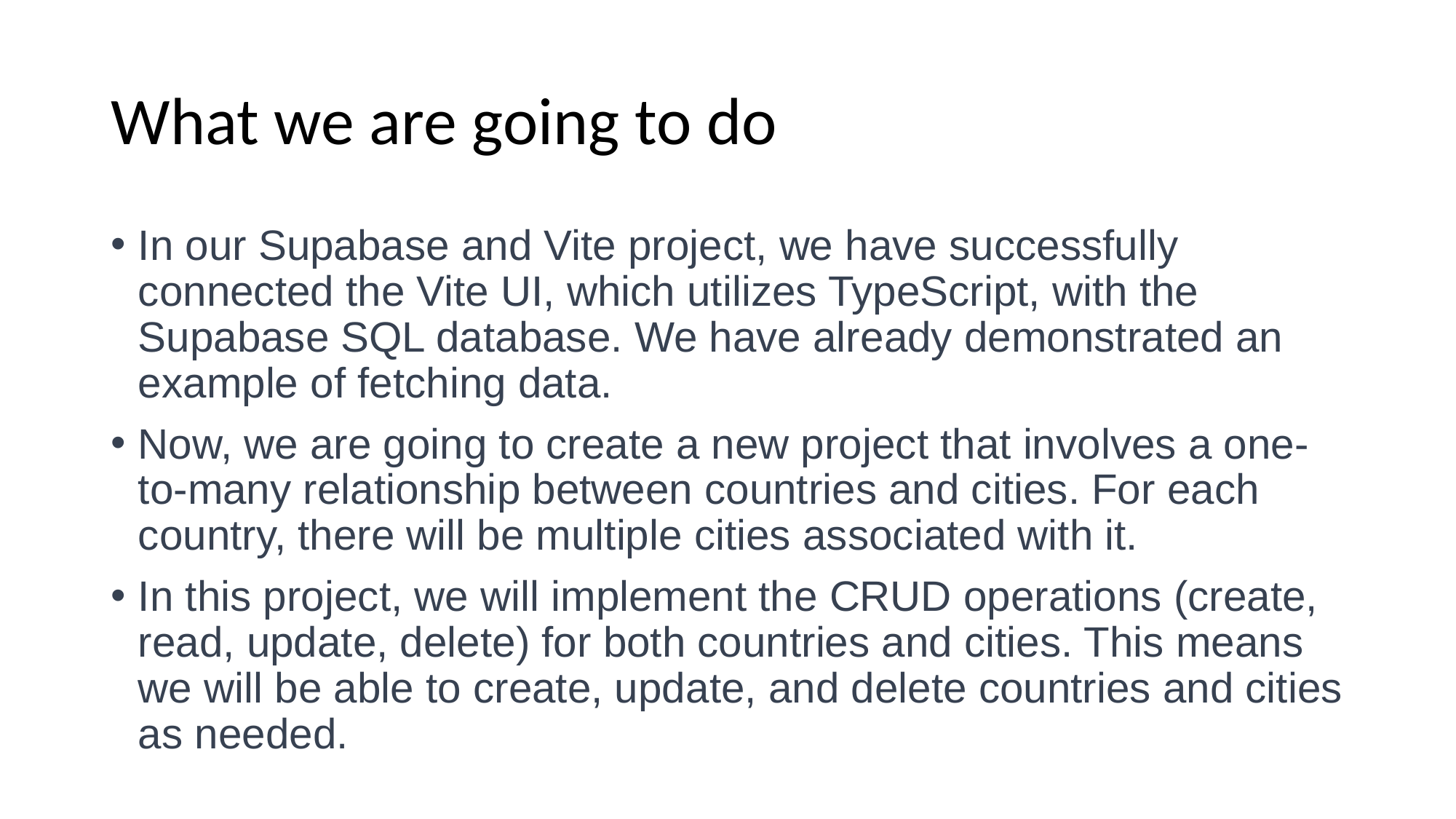

# What we are going to do
In our Supabase and Vite project, we have successfully connected the Vite UI, which utilizes TypeScript, with the Supabase SQL database. We have already demonstrated an example of fetching data.
Now, we are going to create a new project that involves a one-to-many relationship between countries and cities. For each country, there will be multiple cities associated with it.
In this project, we will implement the CRUD operations (create, read, update, delete) for both countries and cities. This means we will be able to create, update, and delete countries and cities as needed.